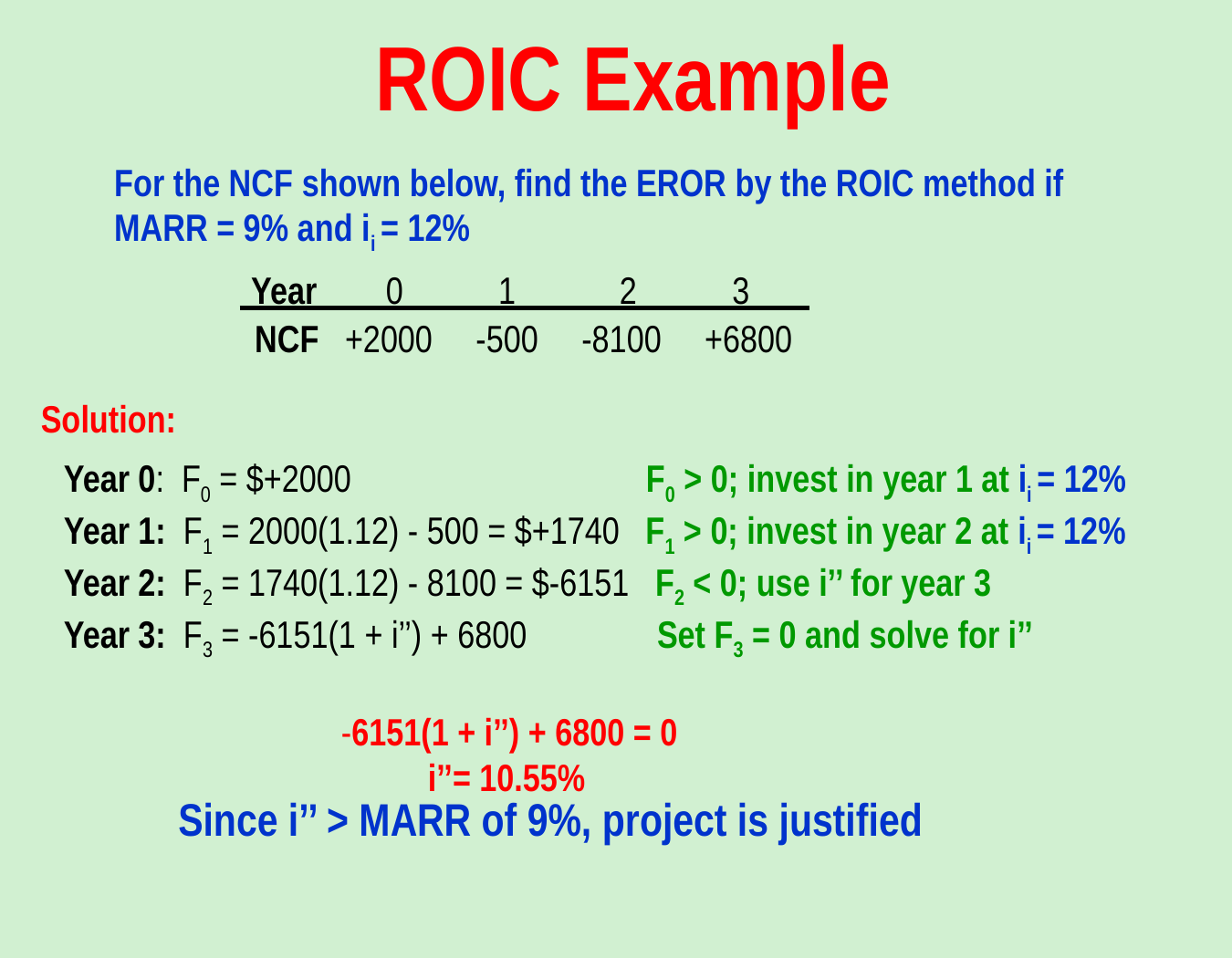

# ROIC Example
For the NCF shown below, find the EROR by the ROIC method if
MARR = 9% and ii = 12%
Year        0           1            2           3
NCF   +2000     -500     -8100     +6800
Solution:
Year 0:  F0 = $+2000                                  F0 > 0; invest in year 1 at ii = 12%
Year 1:  F1 = 2000(1.12) - 500 = $+1740   F1 > 0; invest in year 2 at ii = 12%
Year 2:  F2 = 1740(1.12) - 8100 = $-6151   F2 < 0; use i’’ for year 3
Year 3:  F3 = -6151(1 + i’’) + 6800               Set F3 = 0 and solve for i’’

                                -6151(1 + i’’) + 6800 = 0
                                          i’’= 10.55%
Since i’’ > MARR of 9%, project is justified